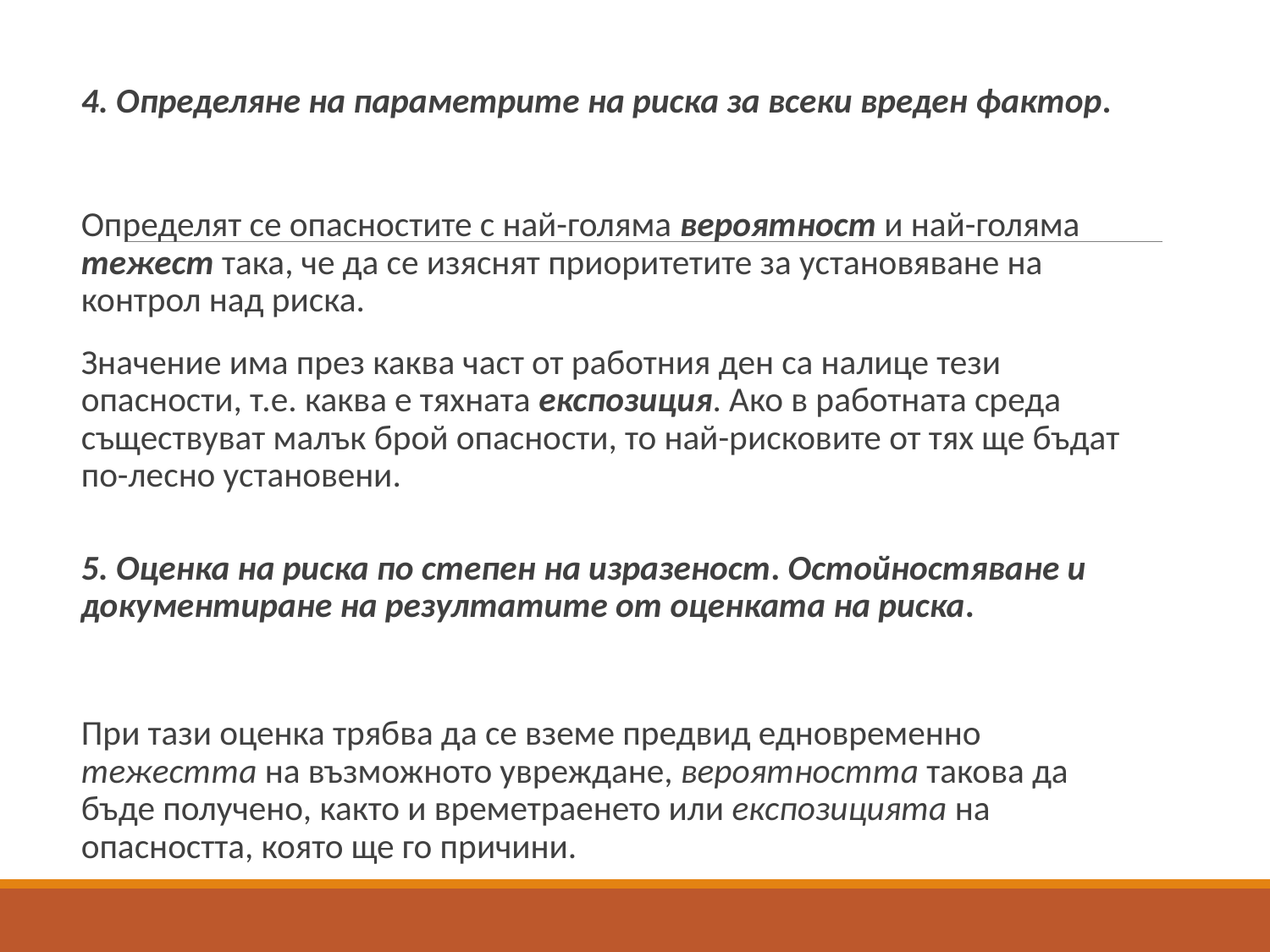

4. Oпределяне на параметрите на риска за всеки вреден фактор.

Определят се опасностите с най-голяма вероятност и най-голяма тежест така, че да се изяснят приоритетите за установяване на контрол над риска.
Значение има през каква част от работния ден са налице тези опасности, т.е. каква е тяхната експозиция. Ако в работната среда съществуват малък брой опасности, то най-рисковите от тях ще бъдат по-лесно установени.

5. Оценка на риска по степен на изразеност. Остойностяване и документиране на резултатите от оценката на риска.

При тази оценка трябва да се вземе предвид едновременно тежестта на възможното увреждане, вероятността такова да бъде получено, както и времетраенето или експозицията на опасността, която ще го причини.